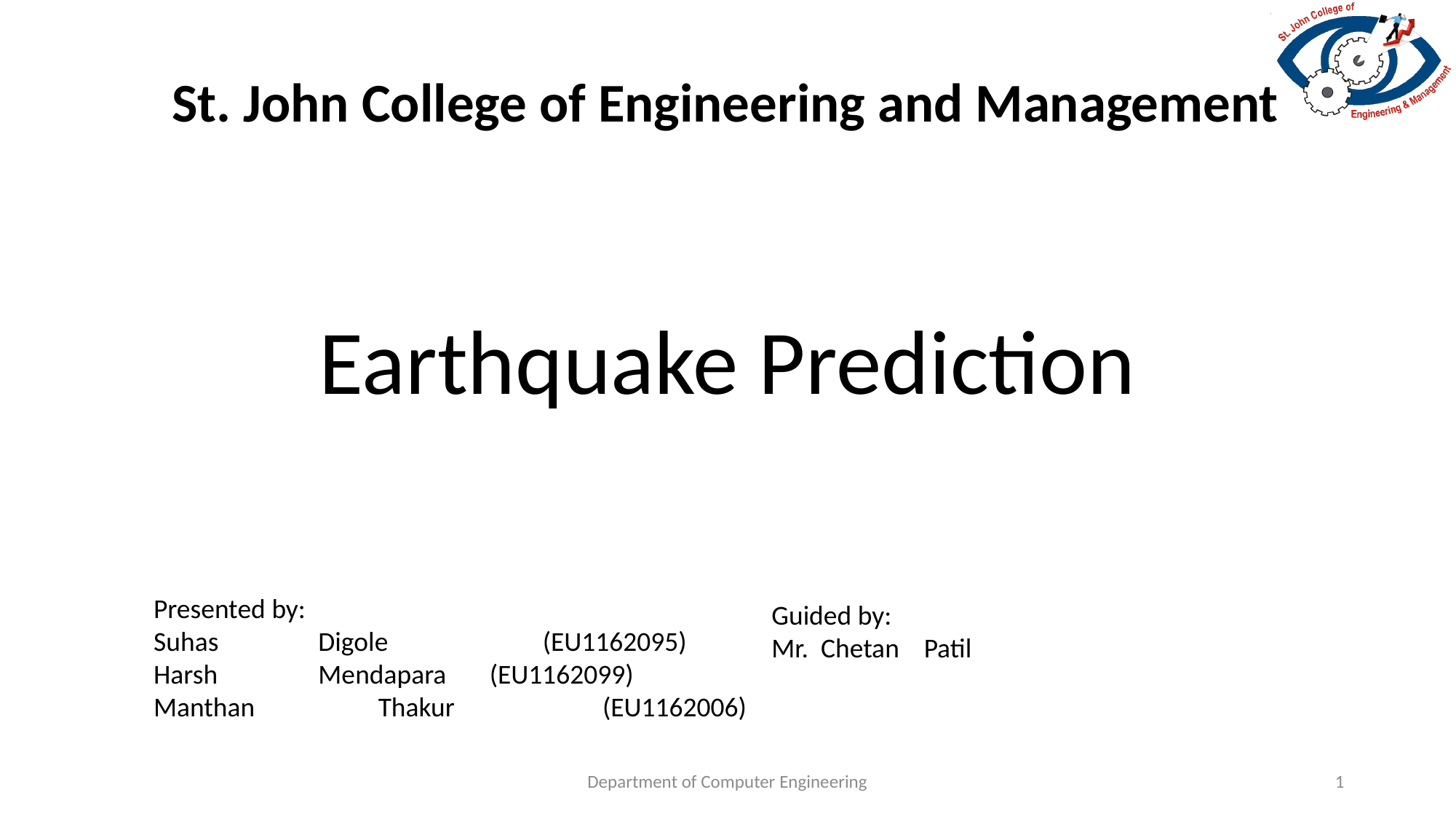

St. John College of Engineering and Management
# Earthquake Prediction
Presented by:
Suhas 	         Digole	          (EU1162095)
Harsh	         Mendapara       (EU1162099)
Manthan  	 Thakur        	  (EU1162006)

Guided by:
Mr.  Chetan    Patil

Department of Computer Engineering
1